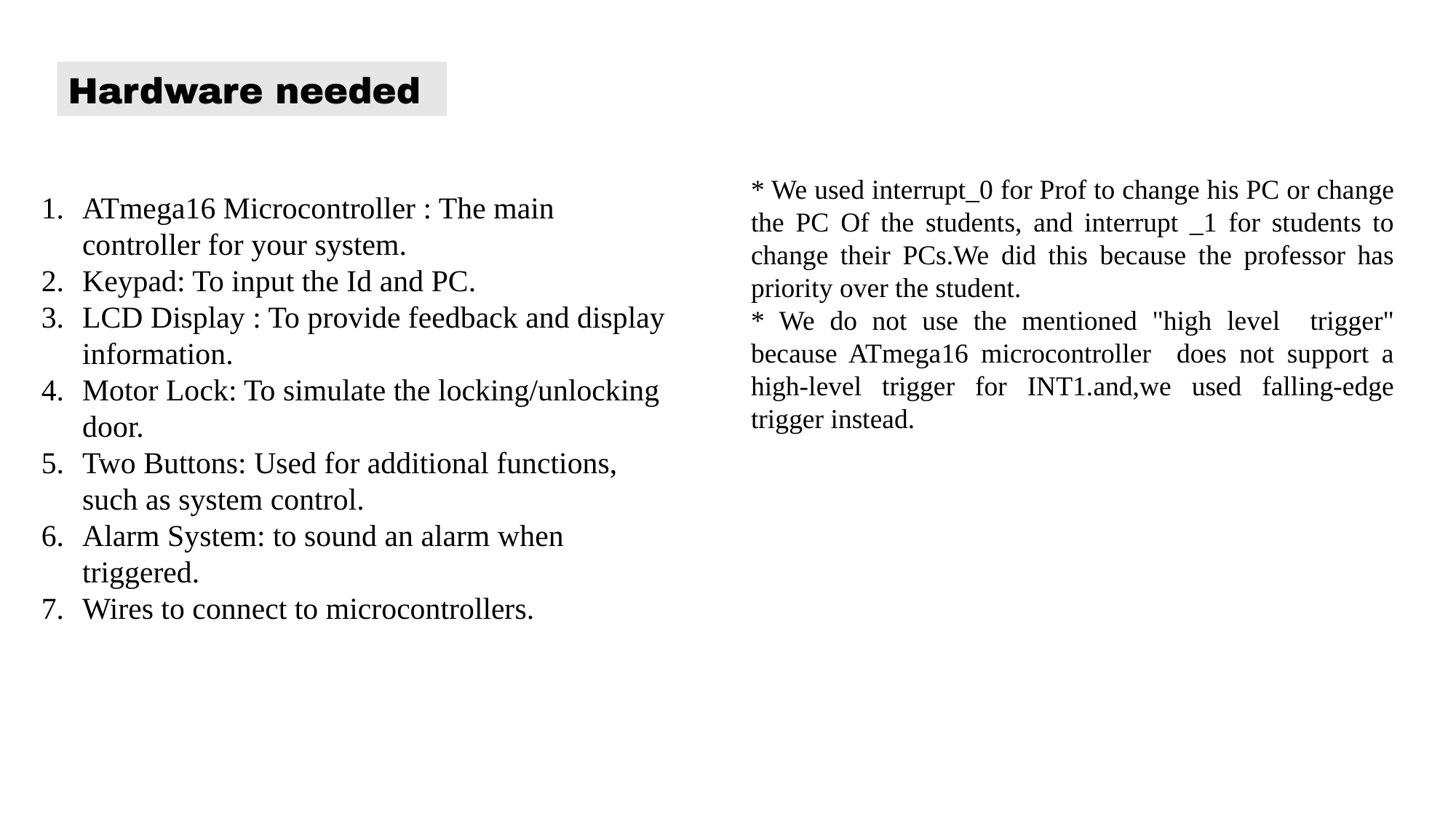

Hardware needed

ATmega16 Microcontroller : The main controller for your system.
Keypad: To input the Id and PC.
LCD Display : To provide feedback and display information.
Motor Lock: To simulate the locking/unlocking door.
Two Buttons: Used for additional functions, such as system control.
Alarm System: to sound an alarm when triggered.
Wires to connect to microcontrollers.

* We used interrupt_0 for Prof to change his PC or change the PC Of the students, and interrupt _1 for students to change their PCs.We did this because the professor has priority over the student.
* We do not use the mentioned "high level  trigger" because ATmega16 microcontroller  does not support a high-level trigger for INT1.and,we used falling-edge trigger instead.